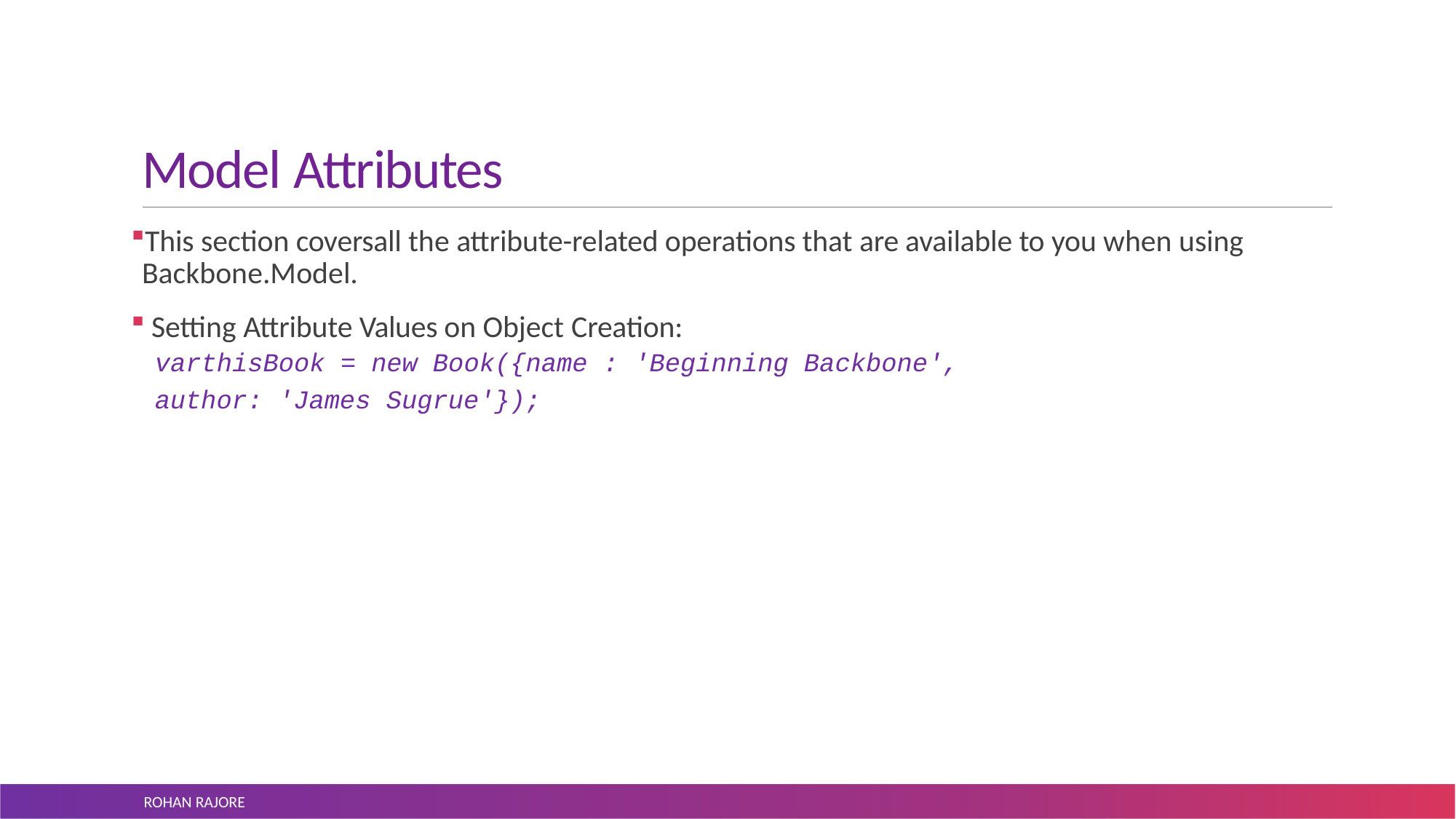

# Model Attributes
This section coversall the attribute-related operations that are available to you when using  Backbone.Model.
Setting Attribute Values on Object Creation:
varthisBook = new Book({name : 'Beginning Backbone',
author: 'James Sugrue'});
ROHAN RAJORE